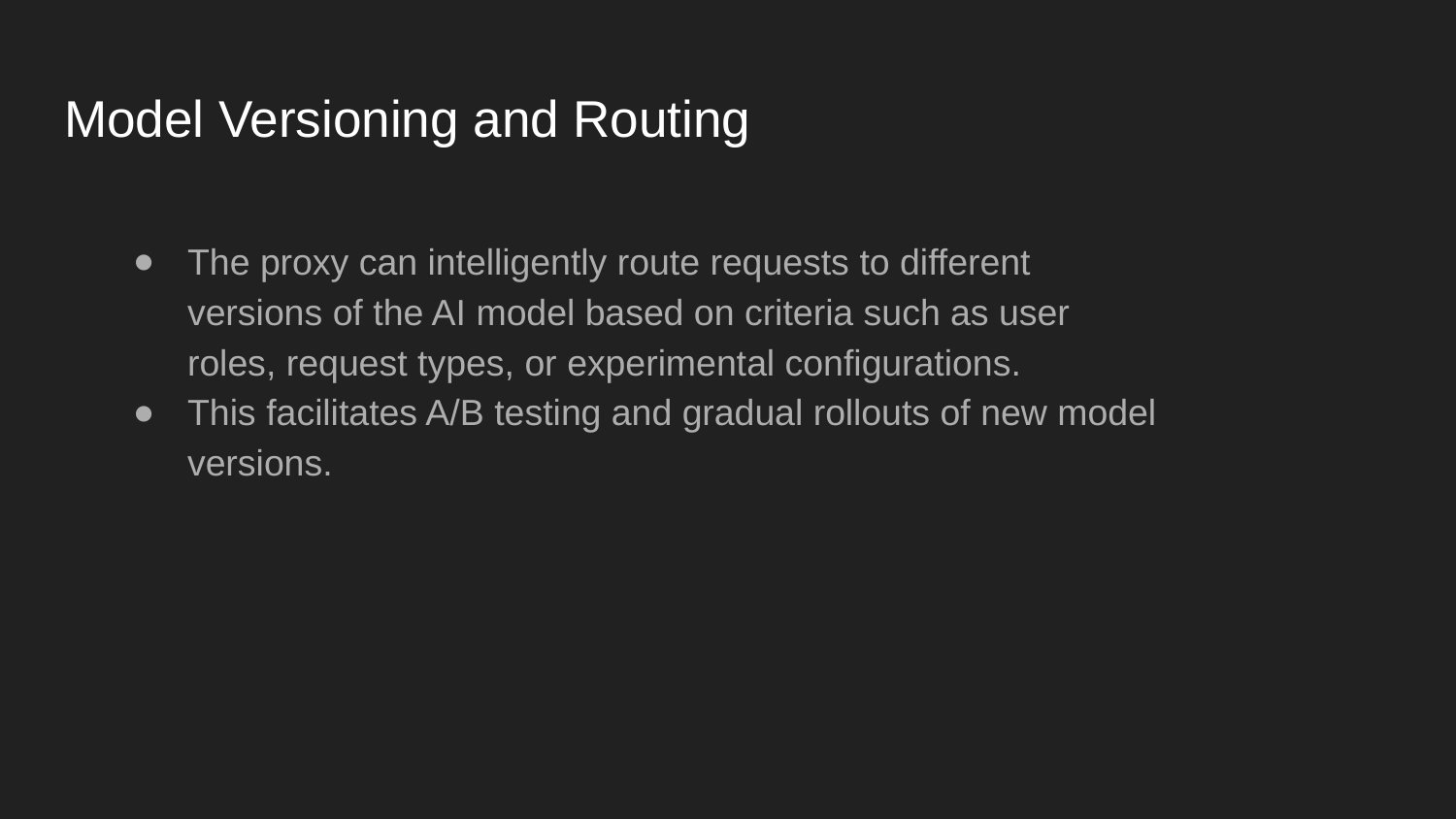

# Model Versioning and Routing

The proxy can intelligently route requests to different versions of the AI model based on criteria such as user roles, request types, or experimental configurations.
This facilitates A/B testing and gradual rollouts of new model versions.